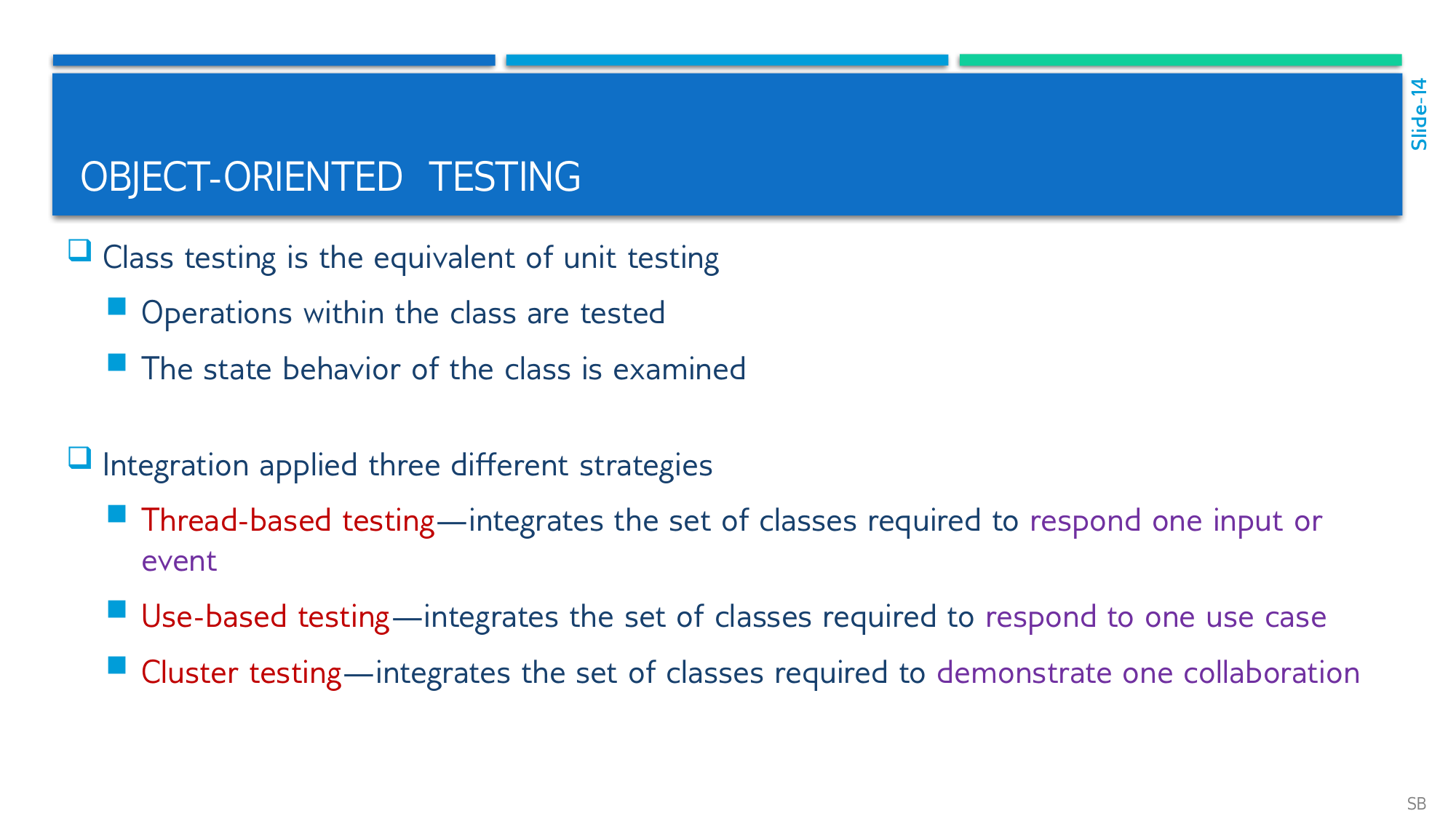

Slide-14
# Object-oriented  testing
Class testing is the equivalent of unit testing
Operations within the class are tested
The state behavior of the class is examined
Integration applied three different strategies
Thread-based testing—integrates the set of classes required to respond one input or event
Use-based testing—integrates the set of classes required to respond to one use case
Cluster testing—integrates the set of classes required to demonstrate one collaboration
SB